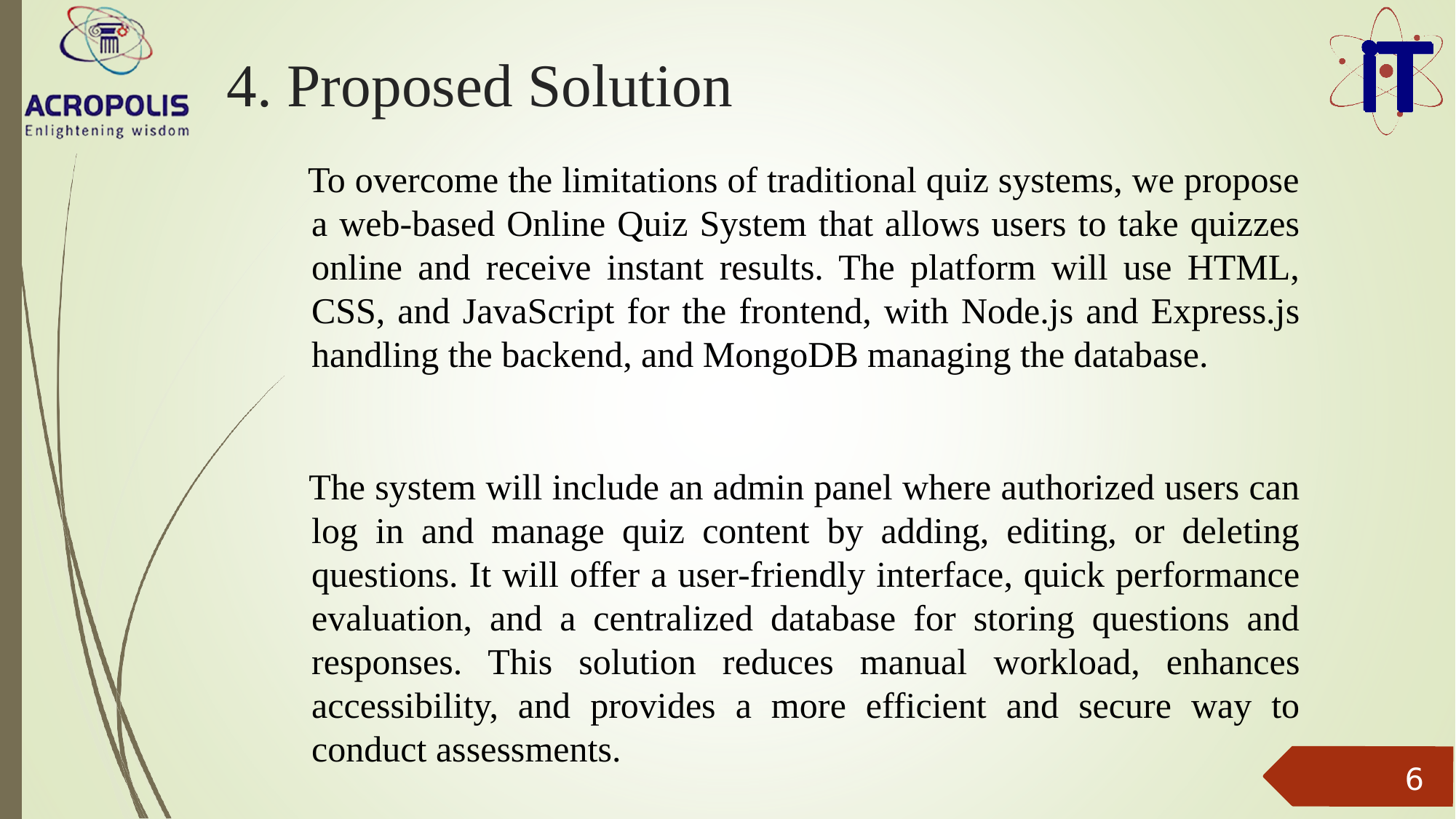

# 4. Proposed Solution
   To overcome the limitations of traditional quiz systems, we propose a web-based Online Quiz System that allows users to take quizzes online and receive instant results. The platform will use HTML, CSS, and JavaScript for the frontend, with Node.js and Express.js handling the backend, and MongoDB managing the database.

   The system will include an admin panel where authorized users can log in and manage quiz content by adding, editing, or deleting questions. It will offer a user-friendly interface, quick performance evaluation, and a centralized database for storing questions and responses. This solution reduces manual workload, enhances accessibility, and provides a more efficient and secure way to conduct assessments.
6